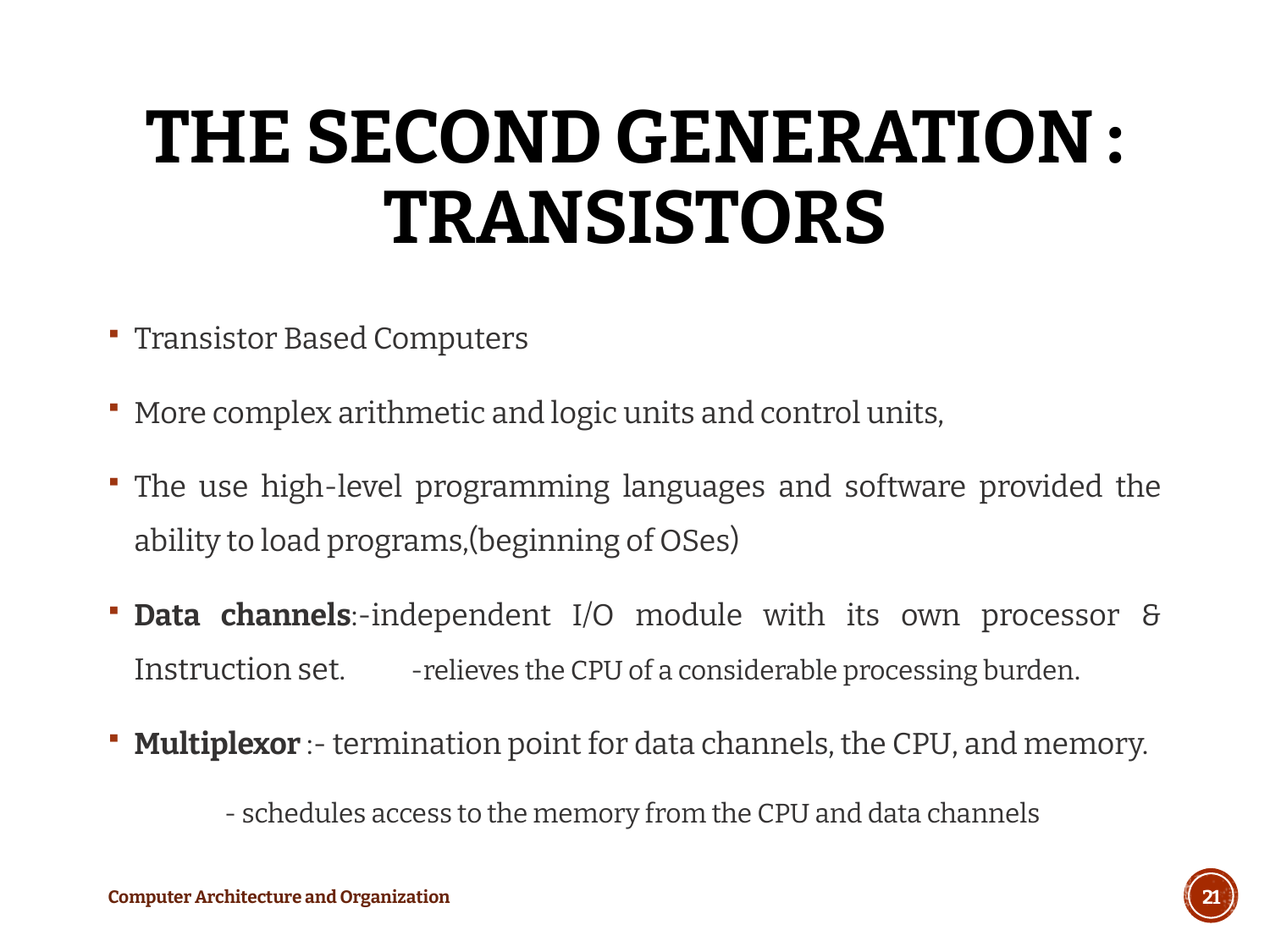

# The Second Generation : Transistors
Transistor Based Computers
More complex arithmetic and logic units and control units,
The use high-level programming languages and software provided the ability to load programs,(beginning of OSes)
Data channels:-independent I/O module with its own processor & Instruction set.           -relieves the CPU of a considerable processing burden.
Multiplexor :- termination point for data channels, the CPU, and memory.
                      - schedules access to the memory from the CPU and data channels
Computer Architecture and Organization
21